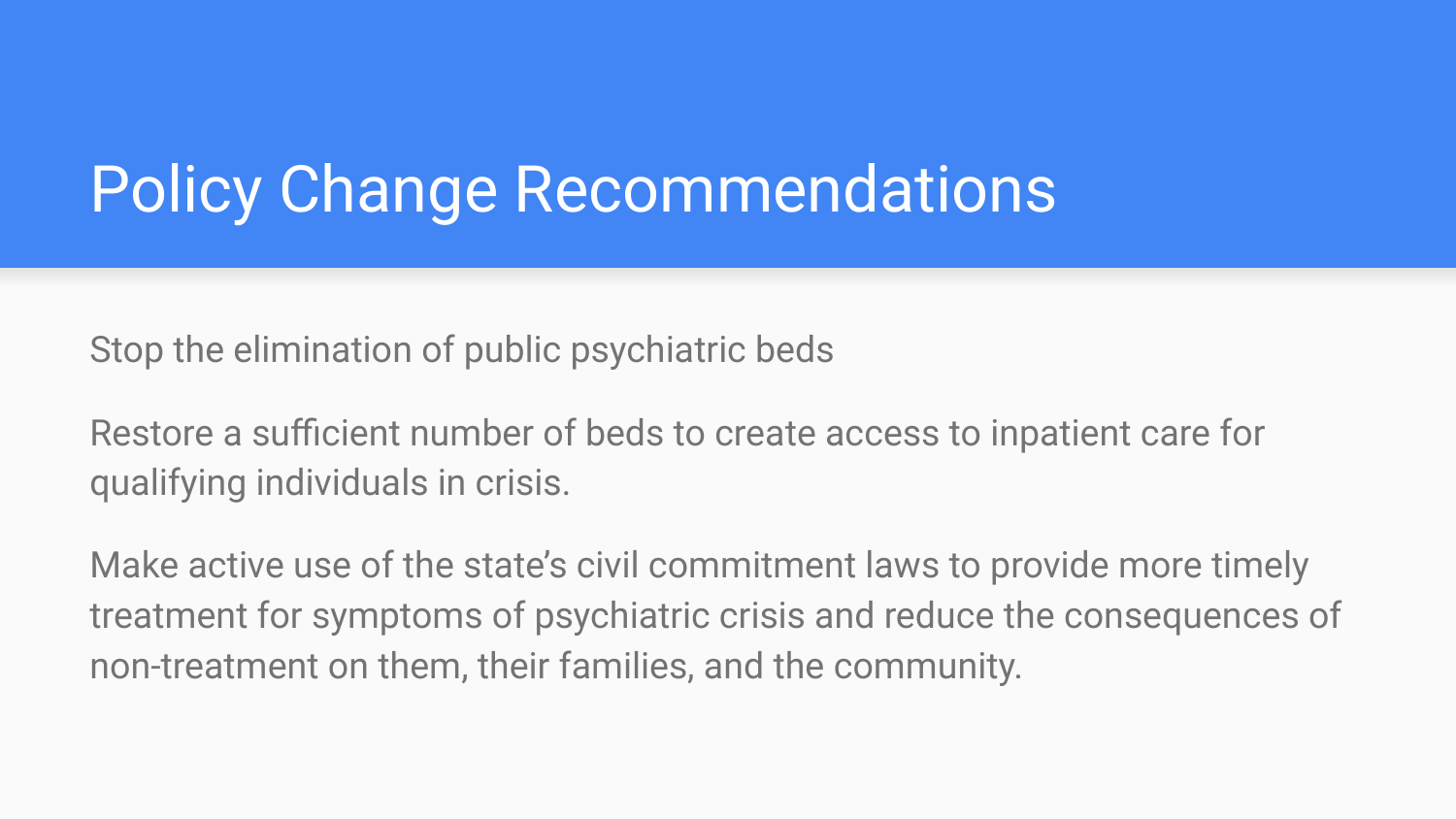

# Policy Change Recommendations
Stop the elimination of public psychiatric beds
Restore a sufficient number of beds to create access to inpatient care for qualifying individuals in crisis.
Make active use of the state’s civil commitment laws to provide more timely treatment for symptoms of psychiatric crisis and reduce the consequences of non-treatment on them, their families, and the community.